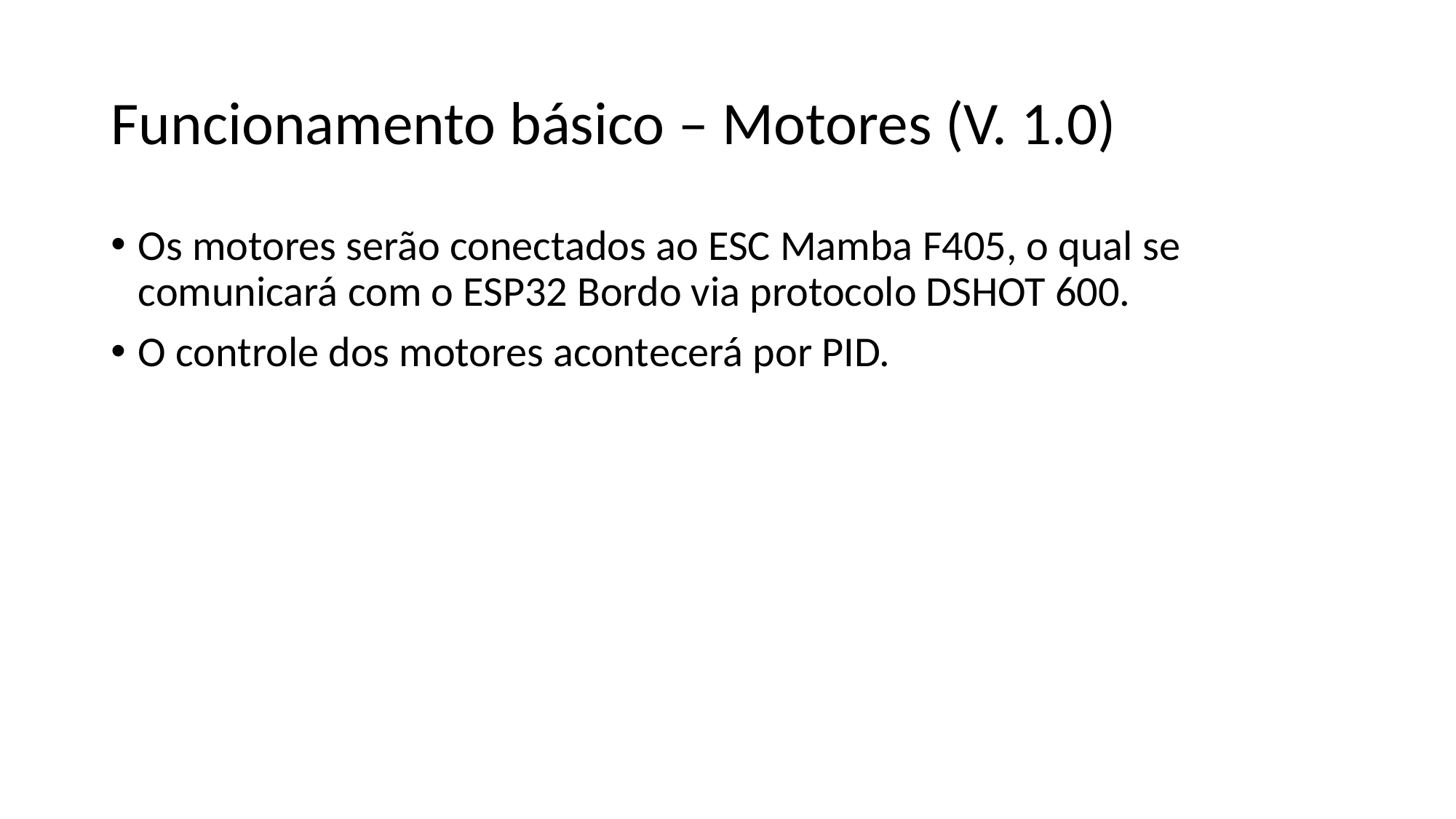

# Funcionamento básico – Motores (V. 1.0)
Os motores serão conectados ao ESC Mamba F405, o qual se comunicará com o ESP32 Bordo via protocolo DSHOT 600.
O controle dos motores acontecerá por PID.